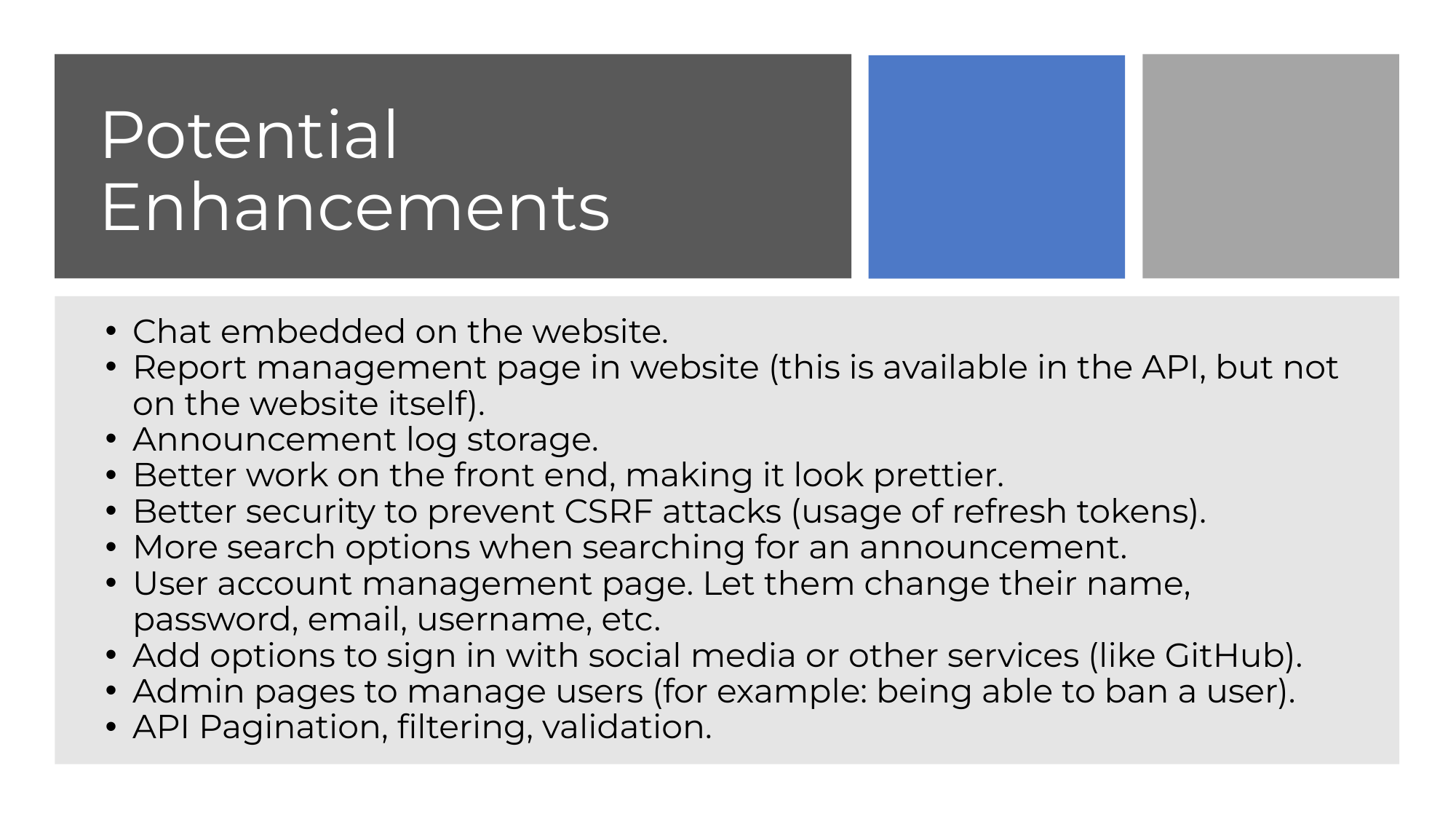

# Potential Enhancements

Chat embedded on the website.
Report management page in website (this is available in the API, but not on the website itself).
Announcement log storage.
Better work on the front end, making it look prettier.
Better security to prevent CSRF attacks (usage of refresh tokens).
More search options when searching for an announcement.
User account management page. Let them change their name, password, email, username, etc.
Add options to sign in with social media or other services (like GitHub).
Admin pages to manage users (for example: being able to ban a user).
API Pagination, filtering, validation.